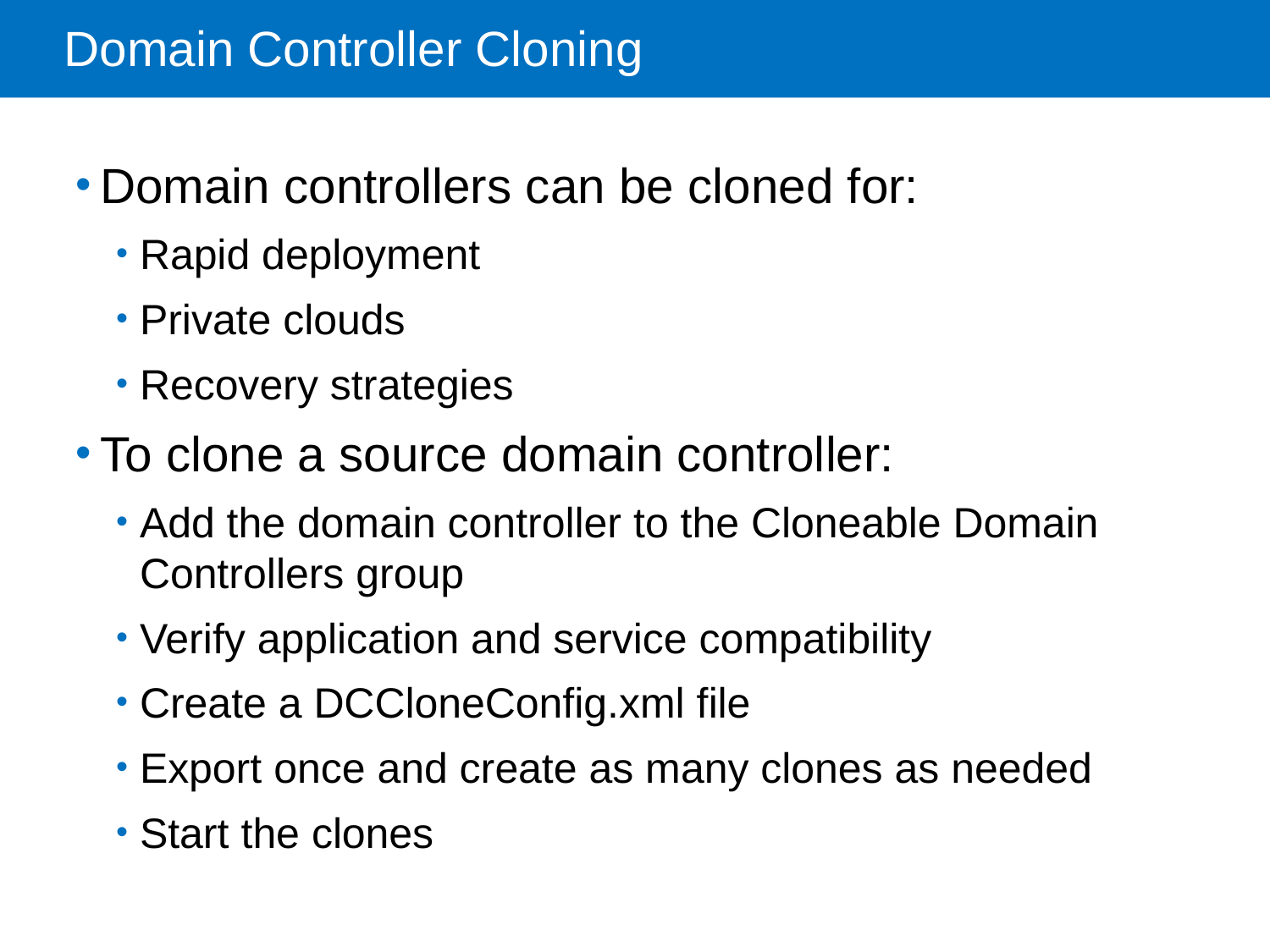

# Domain Controller Cloning
Domain controllers can be cloned for:
Rapid deployment
Private clouds
Recovery strategies
To clone a source domain controller:
Add the domain controller to the Cloneable Domain Controllers group
Verify application and service compatibility
Create a DCCloneConfig.xml file
Export once and create as many clones as needed
Start the clones